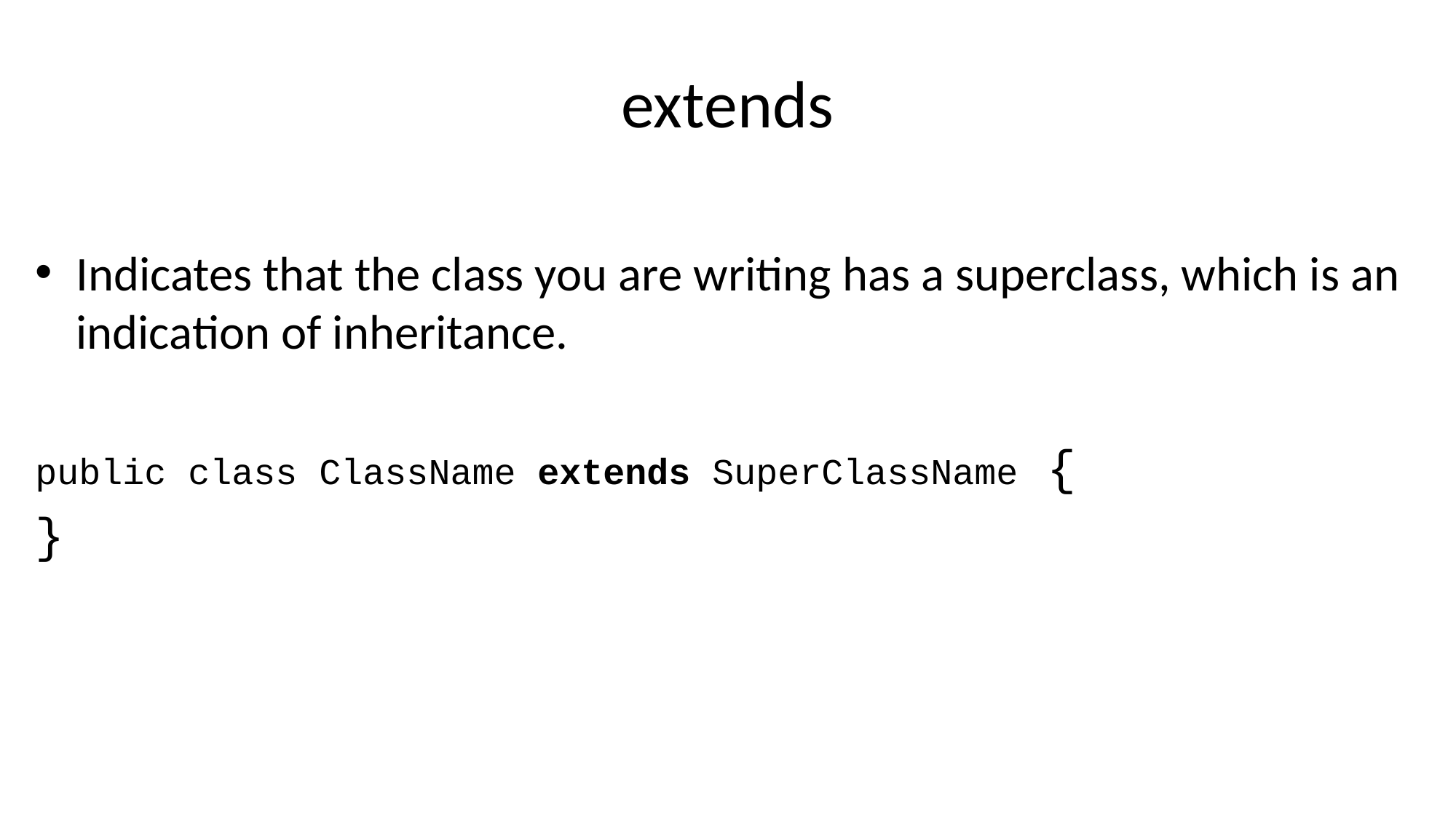

# extends
Indicates that the class you are writing has a superclass, which is an indication of inheritance.

public class ClassName extends SuperClassName {
}